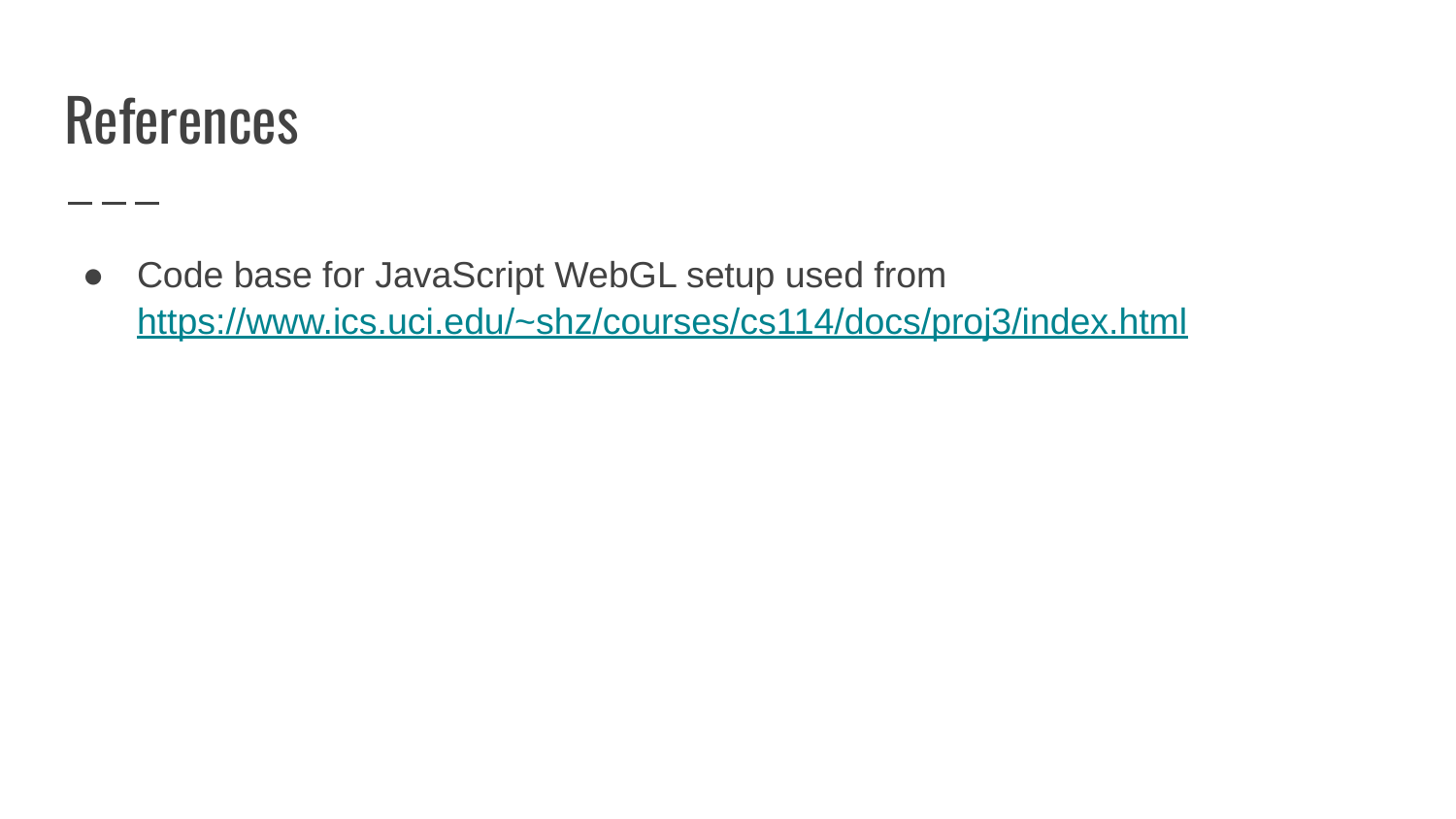

# References
Code base for JavaScript WebGL setup used from https://www.ics.uci.edu/~shz/courses/cs114/docs/proj3/index.html